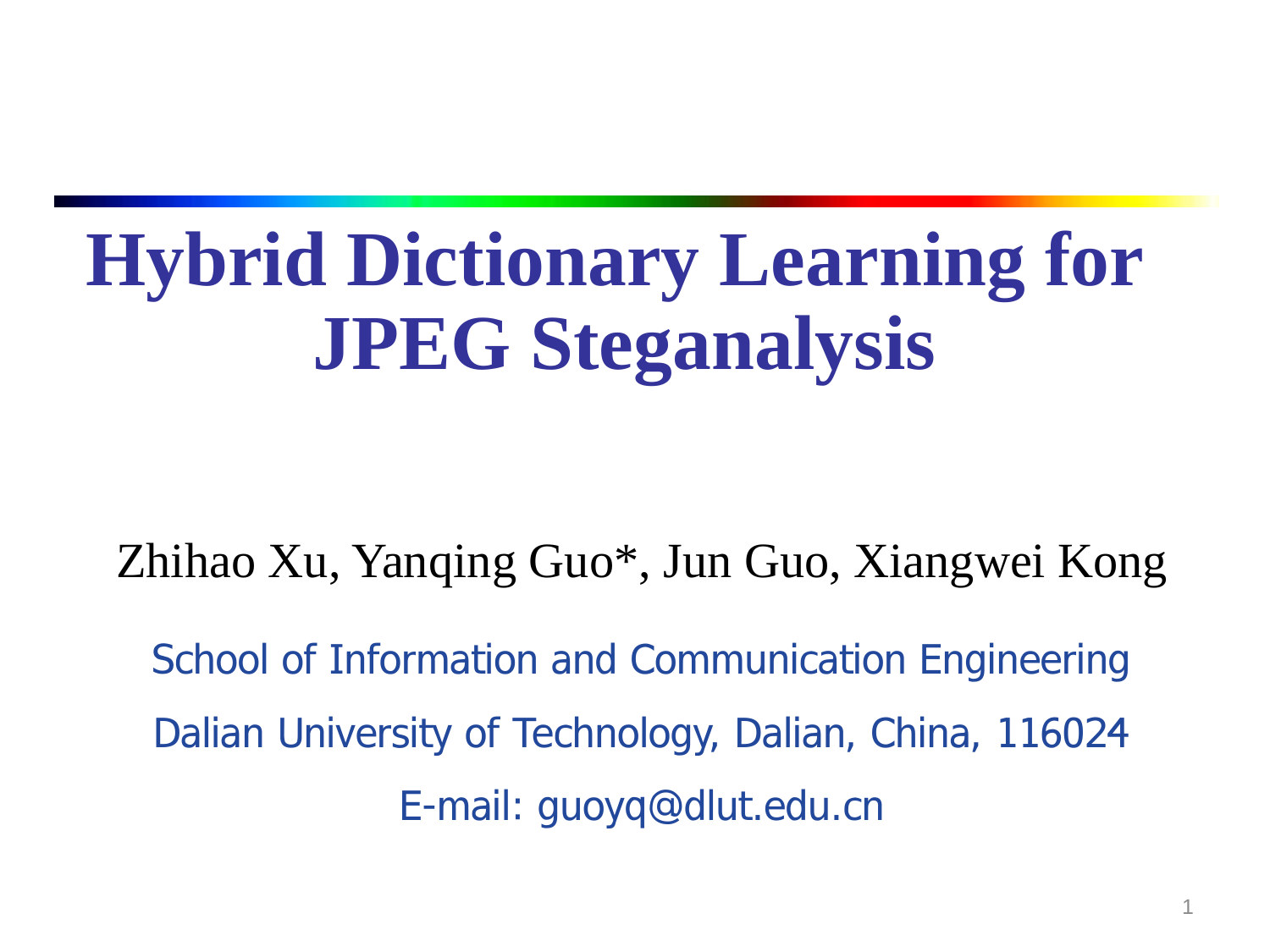

Hybrid Dictionary Learning for
JPEG Steganalysis
Zhihao Xu, Yanqing Guo*, Jun Guo, Xiangwei Kong
School of Information and Communication Engineering
Dalian University of Technology, Dalian, China, 116024
E-mail: guoyq@dlut.edu.cn
1